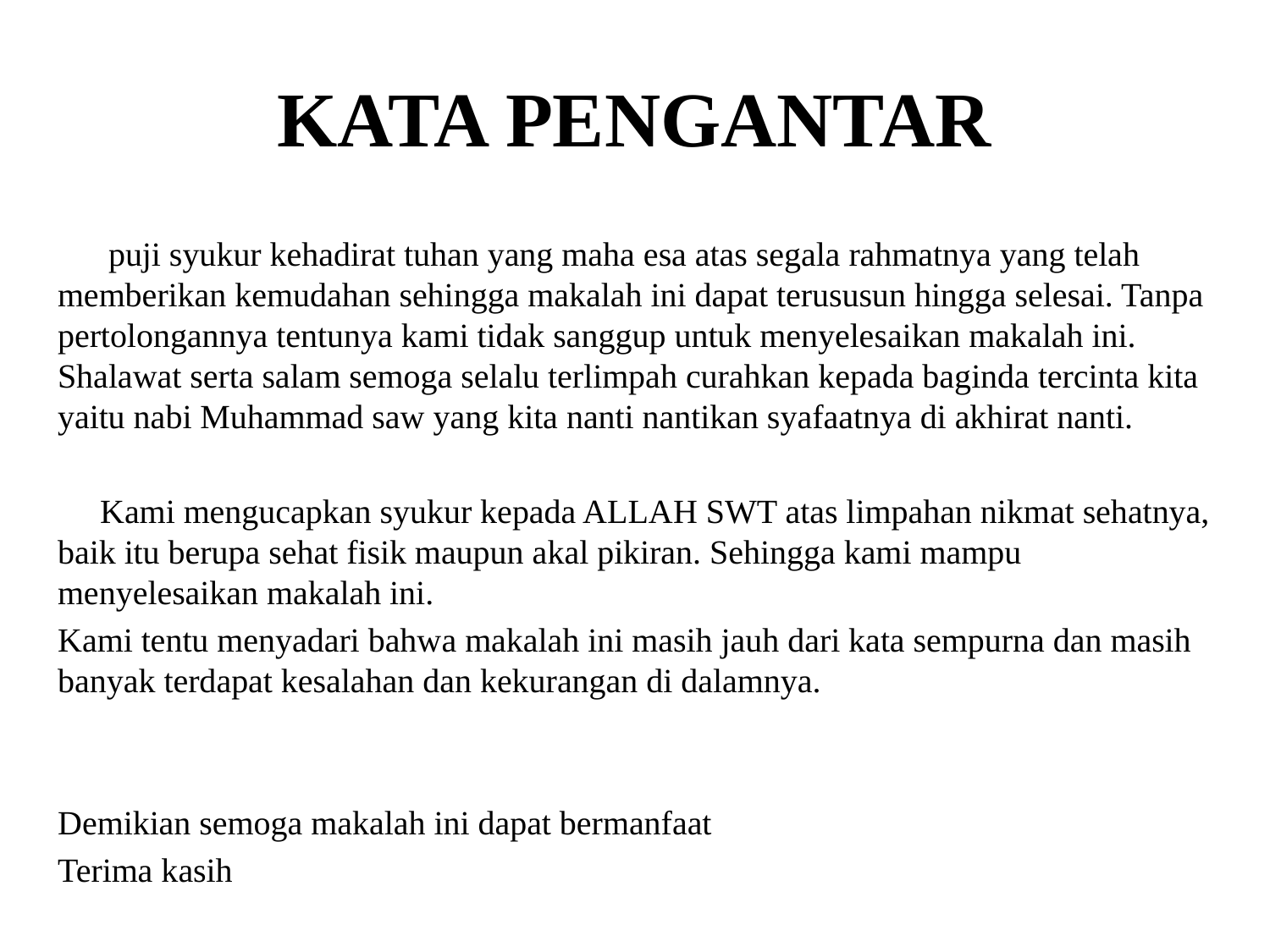

# KATA PENGANTAR
      puji syukur kehadirat tuhan yang maha esa atas segala rahmatnya yang telah memberikan kemudahan sehingga makalah ini dapat terususun hingga selesai. Tanpa pertolongannya tentunya kami tidak sanggup untuk menyelesaikan makalah ini. Shalawat serta salam semoga selalu terlimpah curahkan kepada baginda tercinta kita yaitu nabi Muhammad saw yang kita nanti nantikan syafaatnya di akhirat nanti.

     Kami mengucapkan syukur kepada ALLAH SWT atas limpahan nikmat sehatnya, baik itu berupa sehat fisik maupun akal pikiran. Sehingga kami mampu menyelesaikan makalah ini.
Kami tentu menyadari bahwa makalah ini masih jauh dari kata sempurna dan masih banyak terdapat kesalahan dan kekurangan di dalamnya.

Demikian semoga makalah ini dapat bermanfaat
Terima kasih